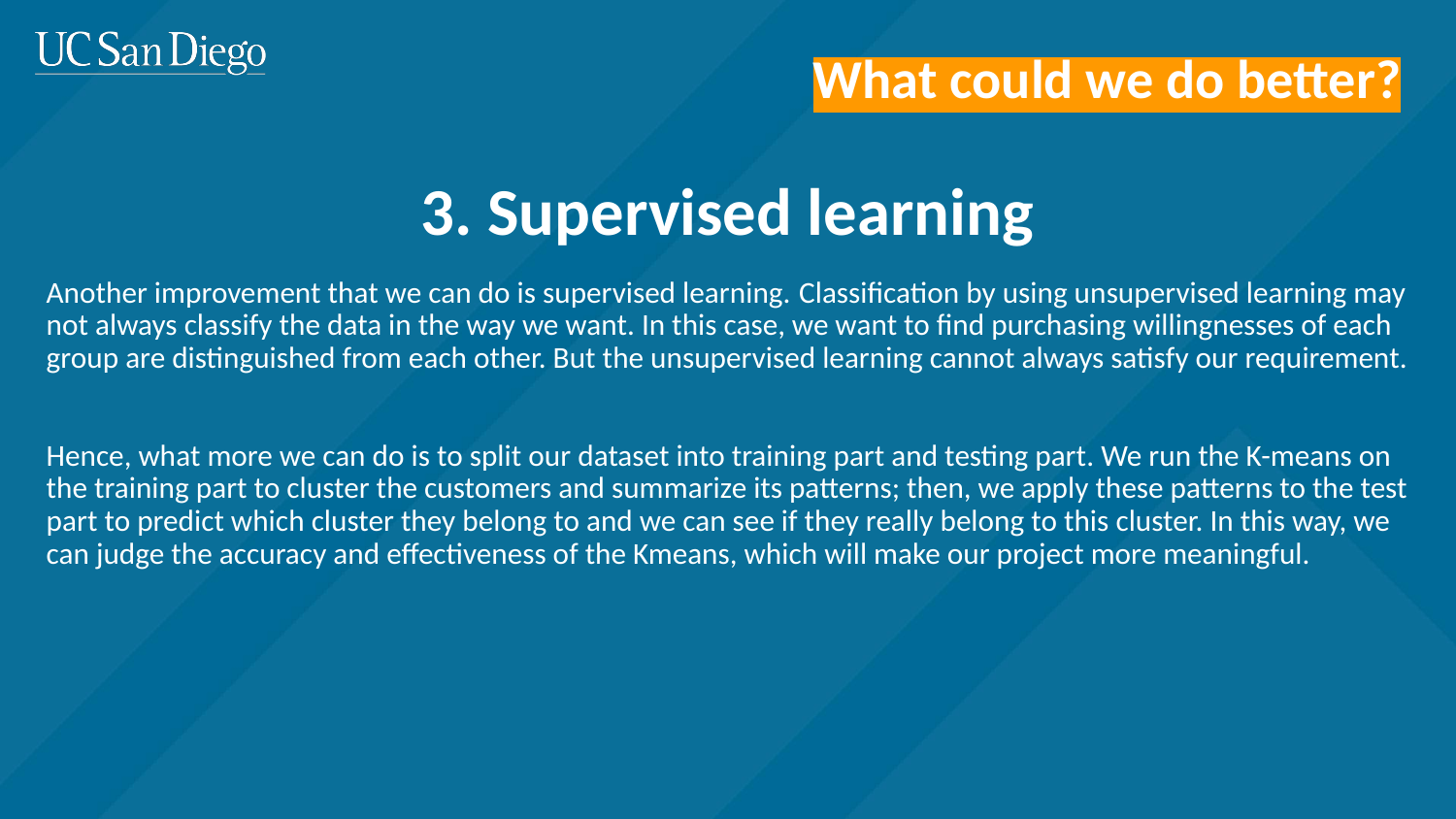

What could we do better?
# 3. Supervised learning
Another improvement that we can do is supervised learning. Classification by using unsupervised learning may not always classify the data in the way we want. In this case, we want to find purchasing willingnesses of each group are distinguished from each other. But the unsupervised learning cannot always satisfy our requirement.

Hence, what more we can do is to split our dataset into training part and testing part. We run the K-means on the training part to cluster the customers and summarize its patterns; then, we apply these patterns to the test part to predict which cluster they belong to and we can see if they really belong to this cluster. In this way, we can judge the accuracy and effectiveness of the Kmeans, which will make our project more meaningful.